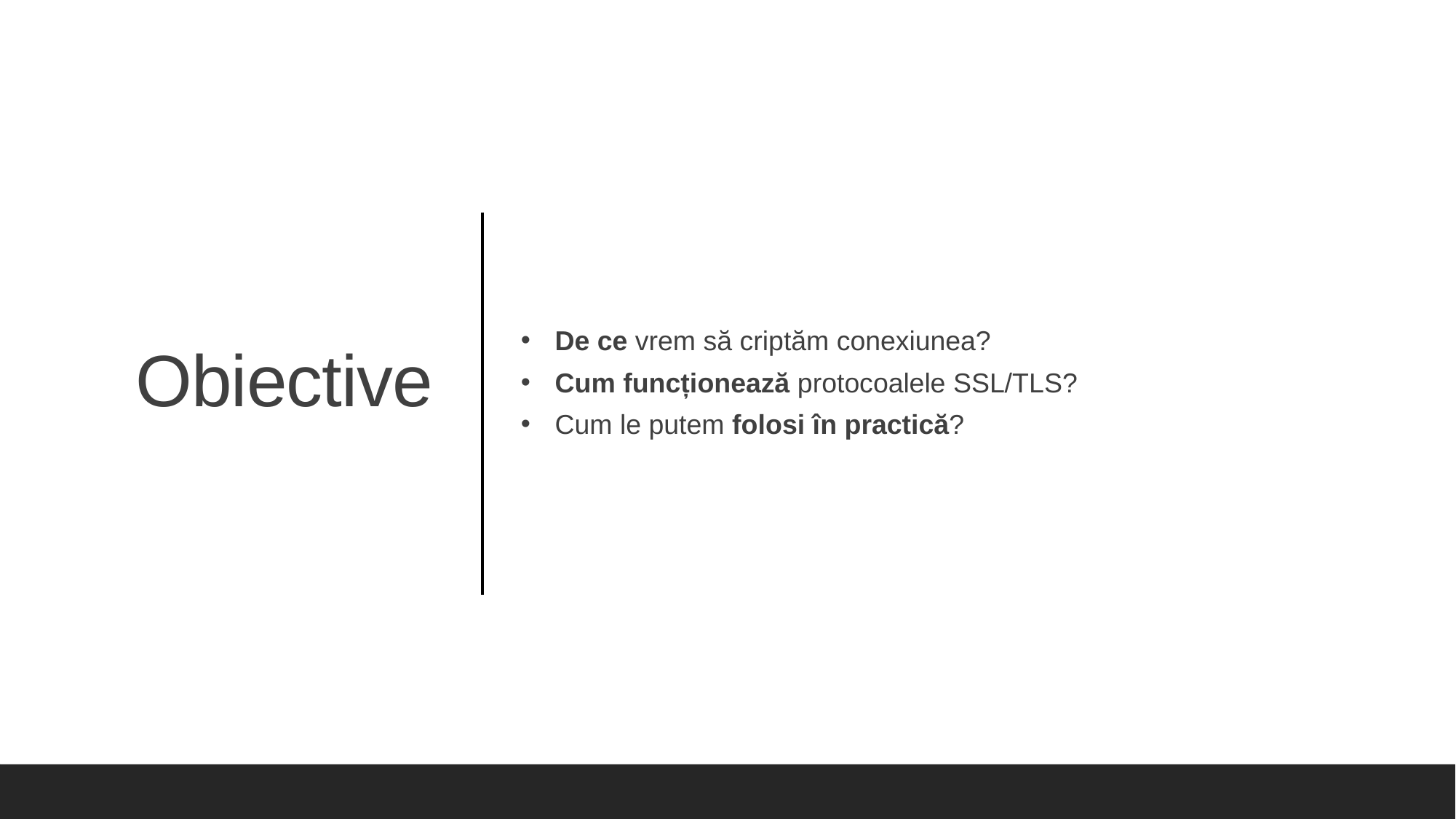

De ce vrem să criptăm conexiunea?
Cum funcționează protocoalele SSL/TLS?
Cum le putem folosi în practică?
Obiective